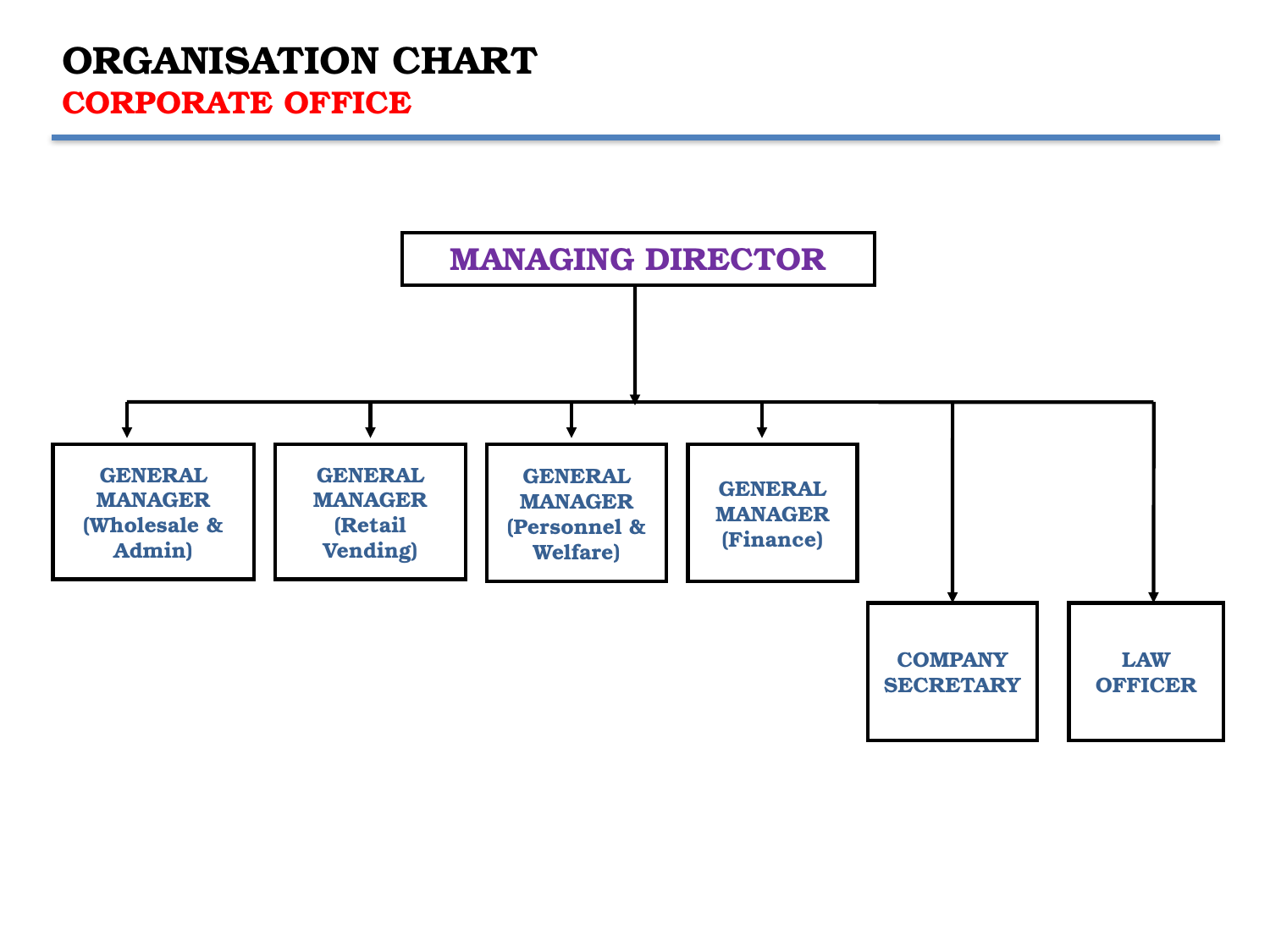

ORGANISATION CHART
CORPORATE OFFICE
MANAGING DIRECTOR
GENERAL MANAGER (Wholesale & Admin)
GENERAL MANAGER (Retail Vending)
GENERAL MANAGER (Personnel & Welfare)
GENERAL MANAGER (Finance)
COMPANY SECRETARY
LAW OFFICER